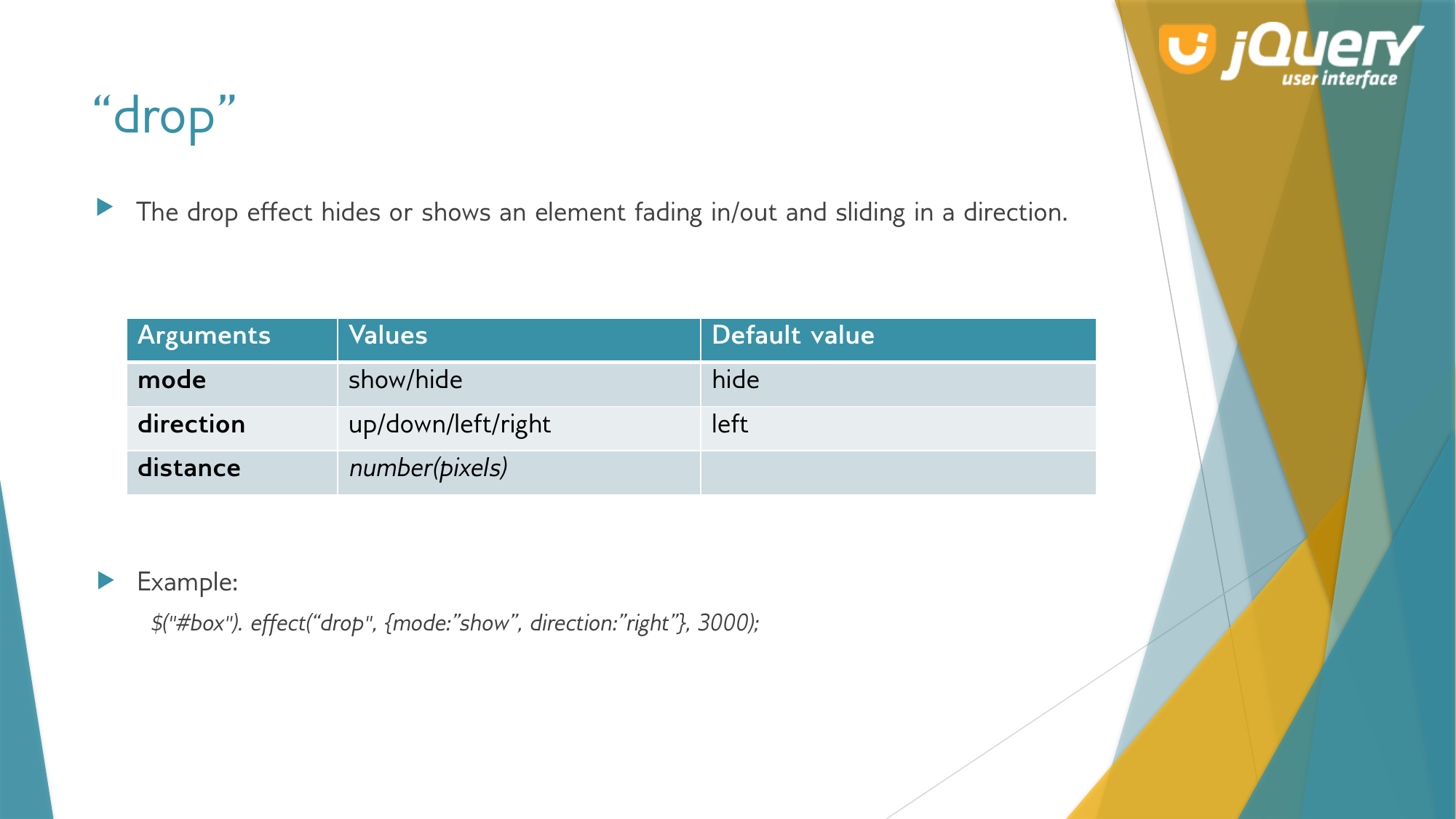

# “drop”
The drop effect hides or shows an element fading in/out and sliding in a direction.
| Arguments | Values | Default value |
| --- | --- | --- |
| mode | show/hide | hide |
| direction | up/down/left/right | left |
| distance | number(pixels) |  |

Example:
$("#box"). effect(“drop", {mode:”show”, direction:”right”}, 3000);